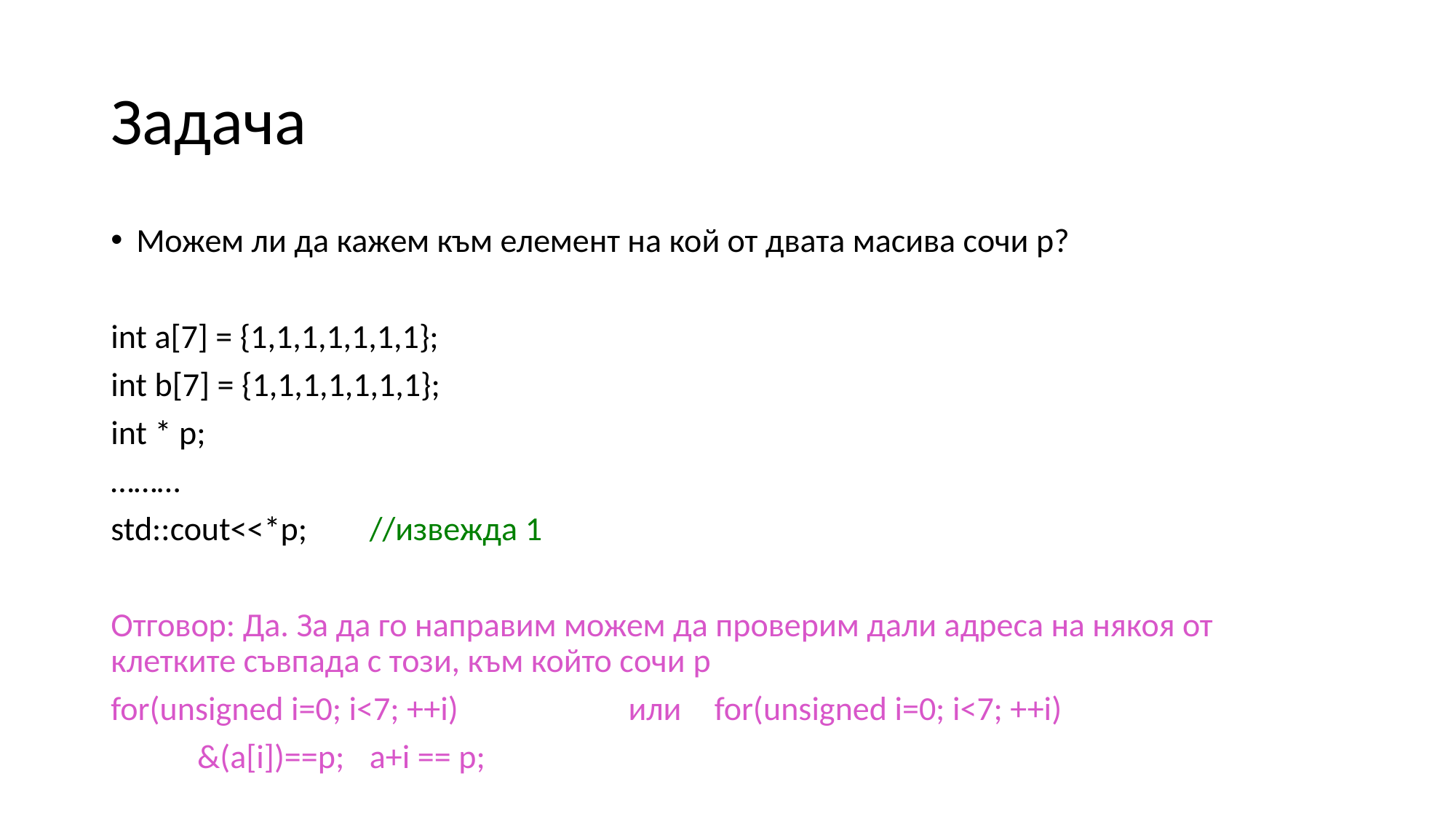

# Задача
Можем ли да кажем към елемент на кой от двата масива сочи р?

int a[7] = {1,1,1,1,1,1,1};
int b[7] = {1,1,1,1,1,1,1};
int * p;
………
std::cout<<*p;	//извежда 1

Отговор: Да. За да го направим можем да проверим дали адреса на някоя от клетките съвпада с този, към който сочи p
for(unsigned i=0; i<7; ++i)		или 	for(unsigned i=0; i<7; ++i)
	&(a[i])==p;					а+i == p;